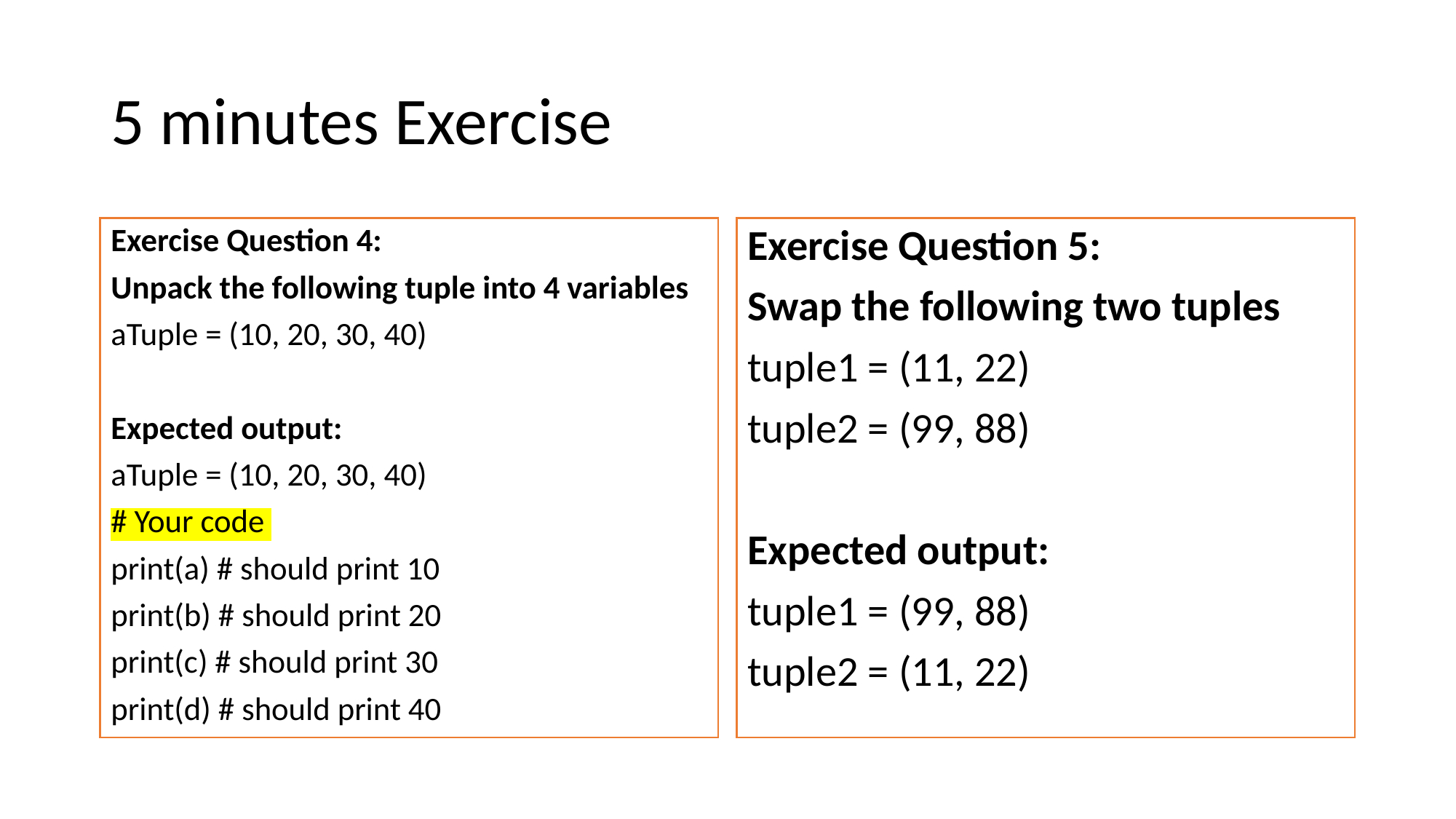

# 5 minutes Exercise
Exercise Question 5:
Swap the following two tuples
tuple1 = (11, 22)
tuple2 = (99, 88)

Expected output:
tuple1 = (99, 88)
tuple2 = (11, 22)
Exercise Question 4:
Unpack the following tuple into 4 variables
aTuple = (10, 20, 30, 40)

Expected output:
aTuple = (10, 20, 30, 40)
# Your code
print(a) # should print 10
print(b) # should print 20
print(c) # should print 30
print(d) # should print 40